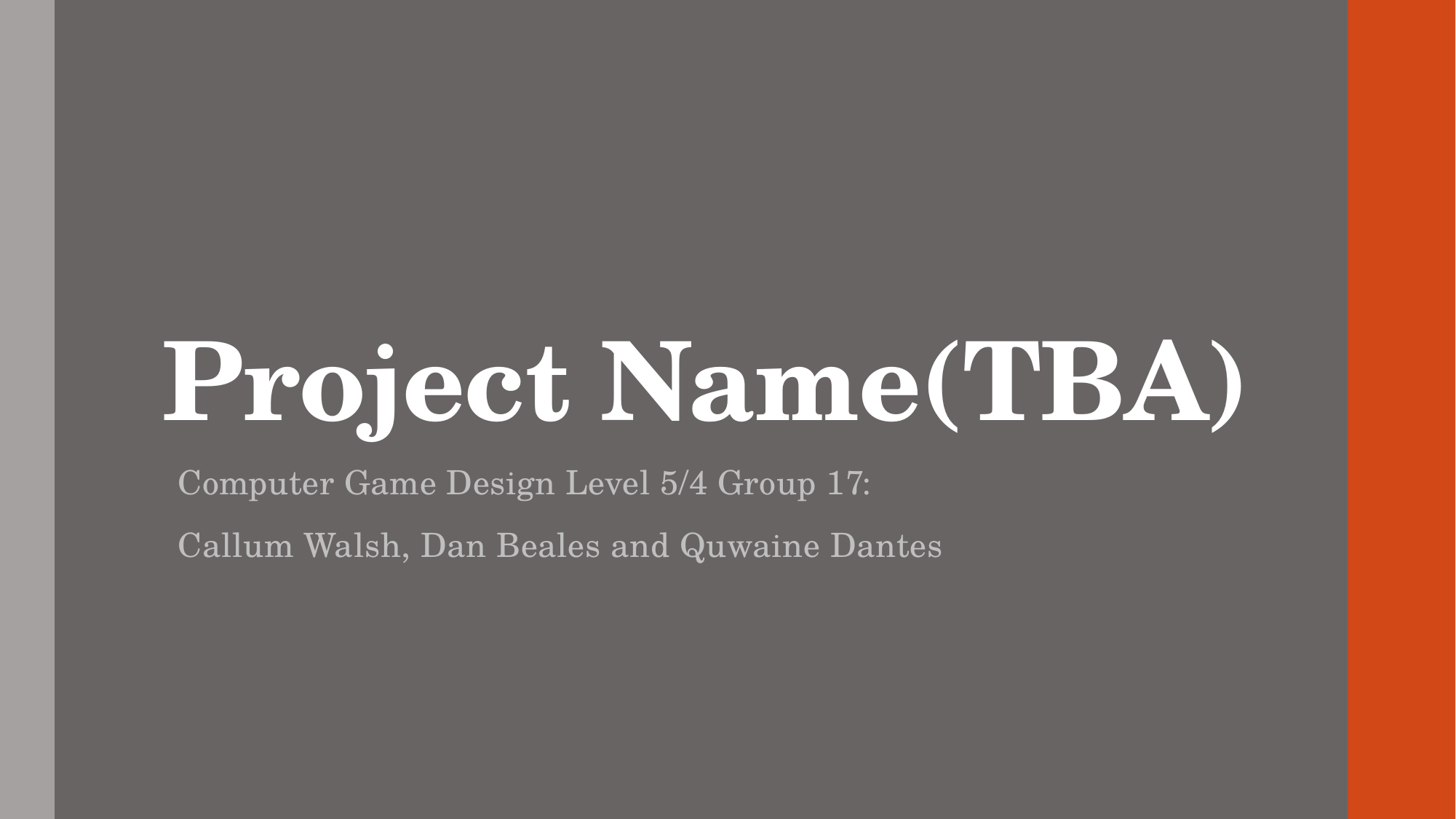

# Project Name(TBA)
Computer Game Design Level 5/4 Group 17:
Callum Walsh, Dan Beales and Quwaine Dantes